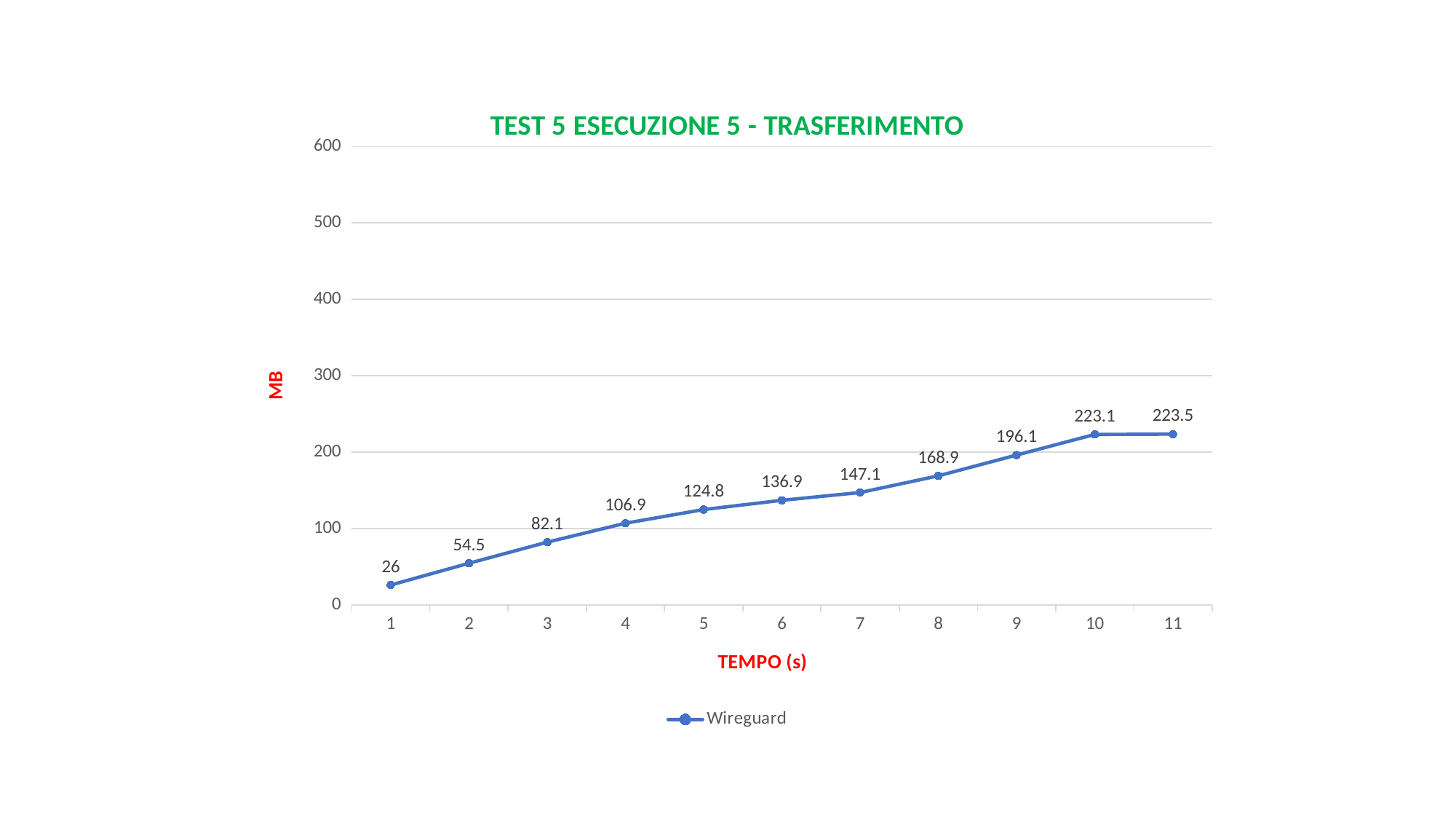

### Chart: TEST 5 ESECUZIONE 5 - TRASFERIMENTO

| Category | Wireguard |
|---|---|
| 1 | 26.0 |
| 2 | 54.5 |
| 3 | 82.1 |
| 4 | 106.9 |
| 5 | 124.8 |
| 6 | 136.9 |
| 7 | 147.1 |
| 8 | 168.9 |
| 9 | 196.1 |
| 10 | 223.1 |
| 11 | 223.5 |